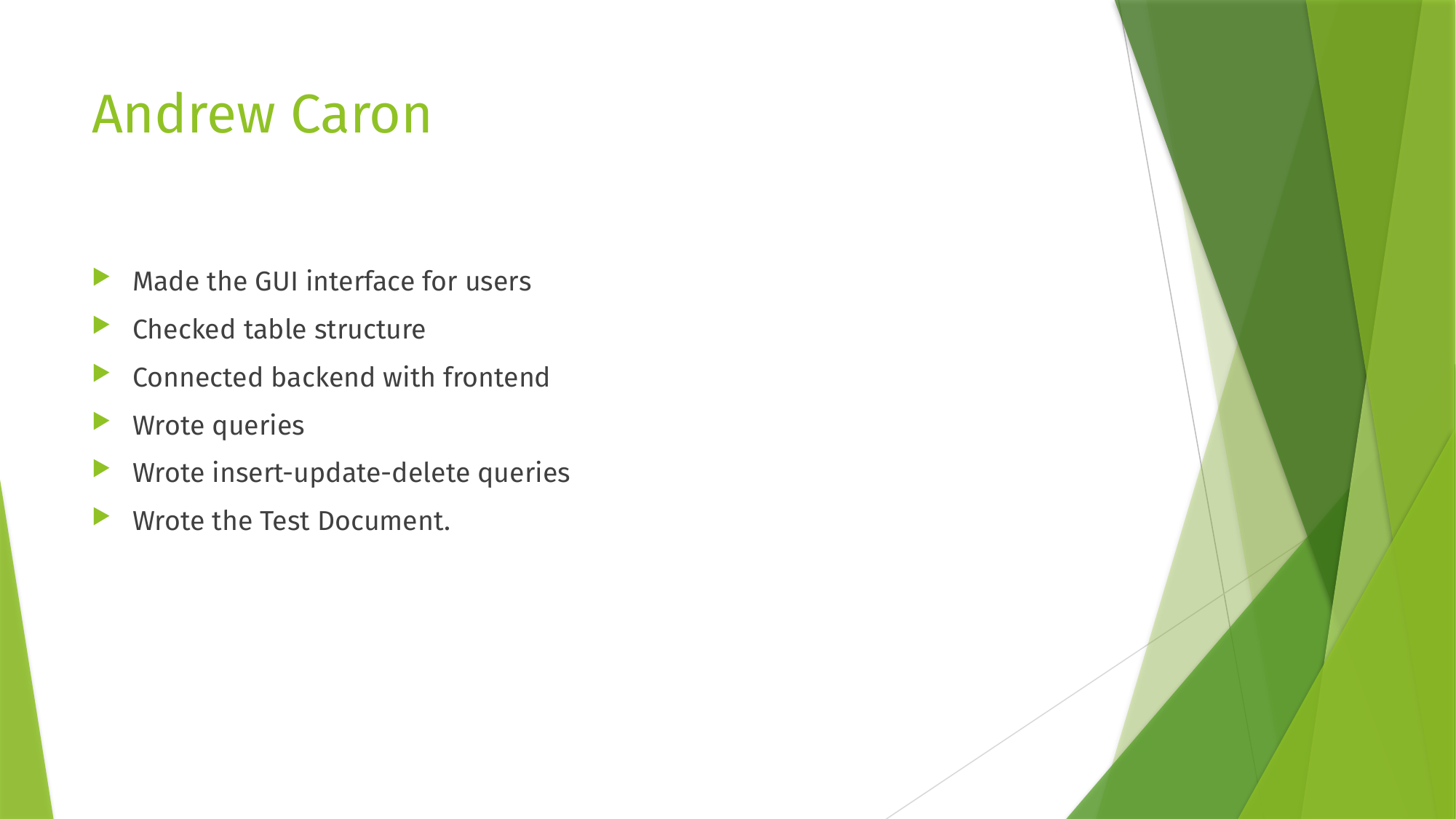

# Andrew Caron
Made the GUI interface for users
Checked table structure
Connected backend with frontend
Wrote queries
Wrote insert-update-delete queries
Wrote the Test Document.